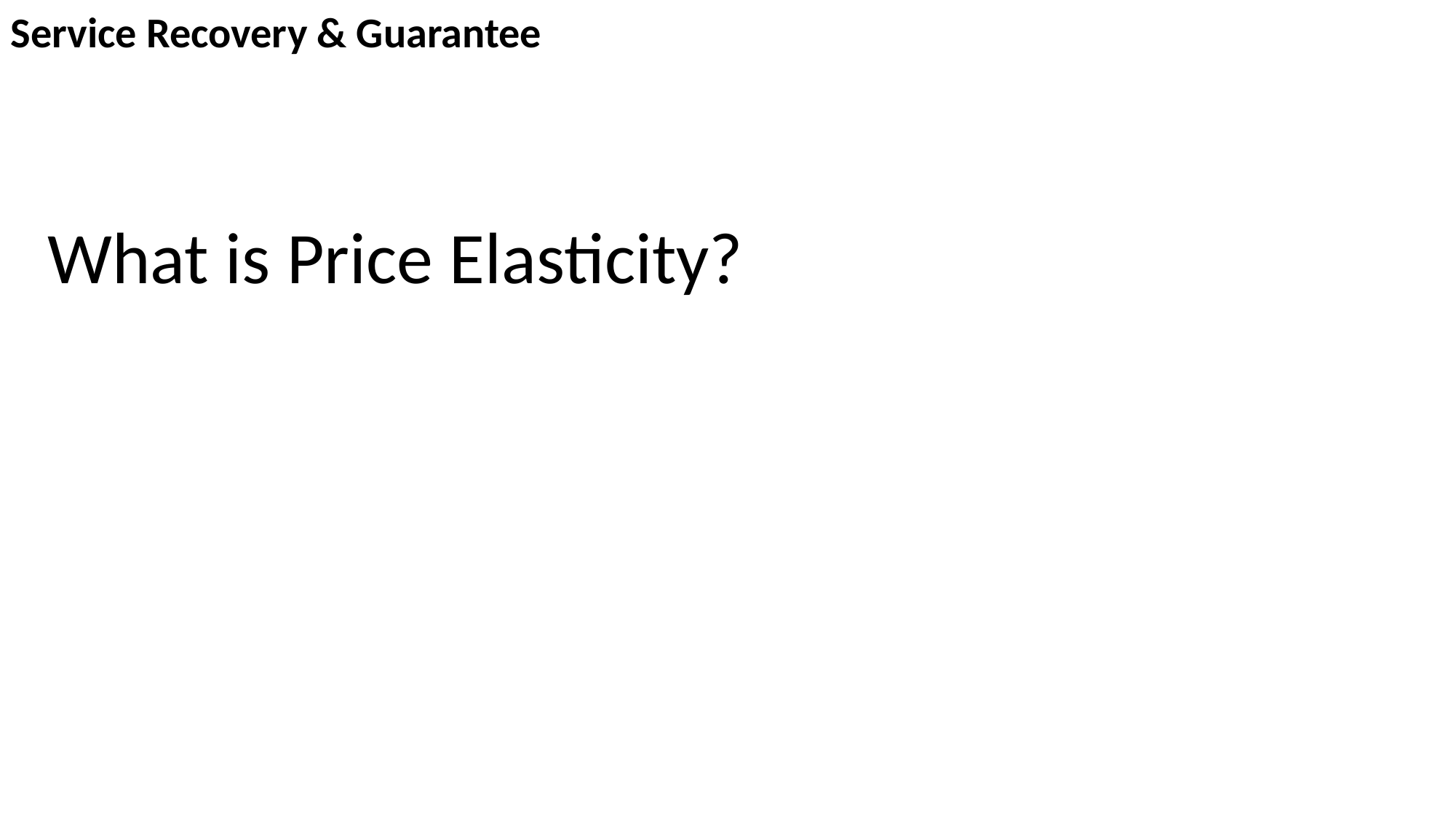

Service Recovery & Guarantee
What is Price Elasticity?